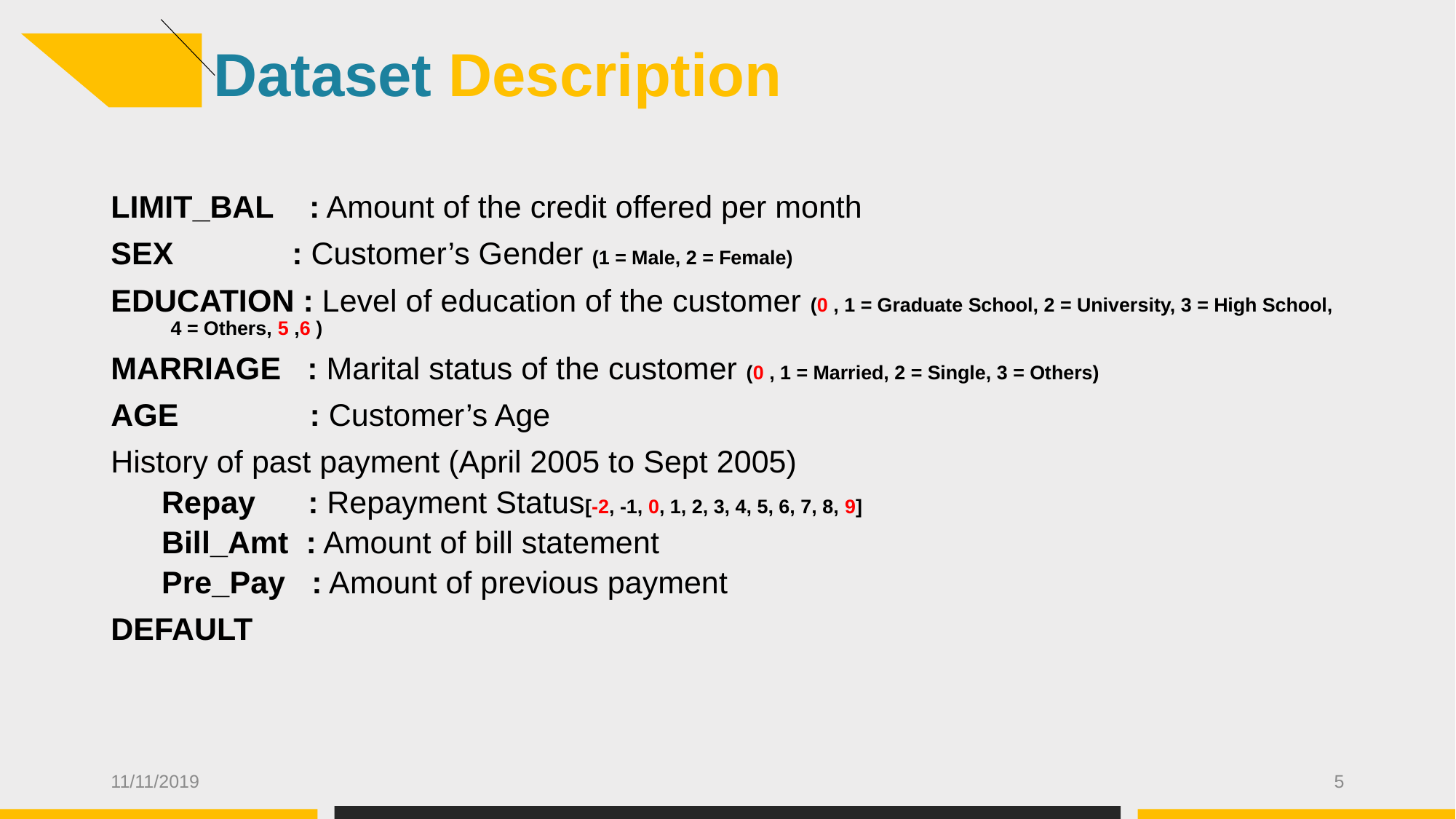

Dataset Description
LIMIT_BAL    : Amount of the credit offered per month
SEX	          : Customer’s Gender (1 = Male, 2 = Female)
EDUCATION : Level of education of the customer (0 , 1 = Graduate School, 2 = University, 3 = High School,        						               4 = Others, 5 ,6 )
MARRIAGE   : Marital status of the customer (0 , 1 = Married, 2 = Single, 3 = Others)
AGE               : Customer’s Age
History of past payment (April 2005 to Sept 2005)
Repay      : Repayment Status[-2, -1, 0, 1, 2, 3, 4, 5, 6, 7, 8, 9]
Bill_Amt  : Amount of bill statement
Pre_Pay   : Amount of previous payment
DEFAULT

11/11/2019
5